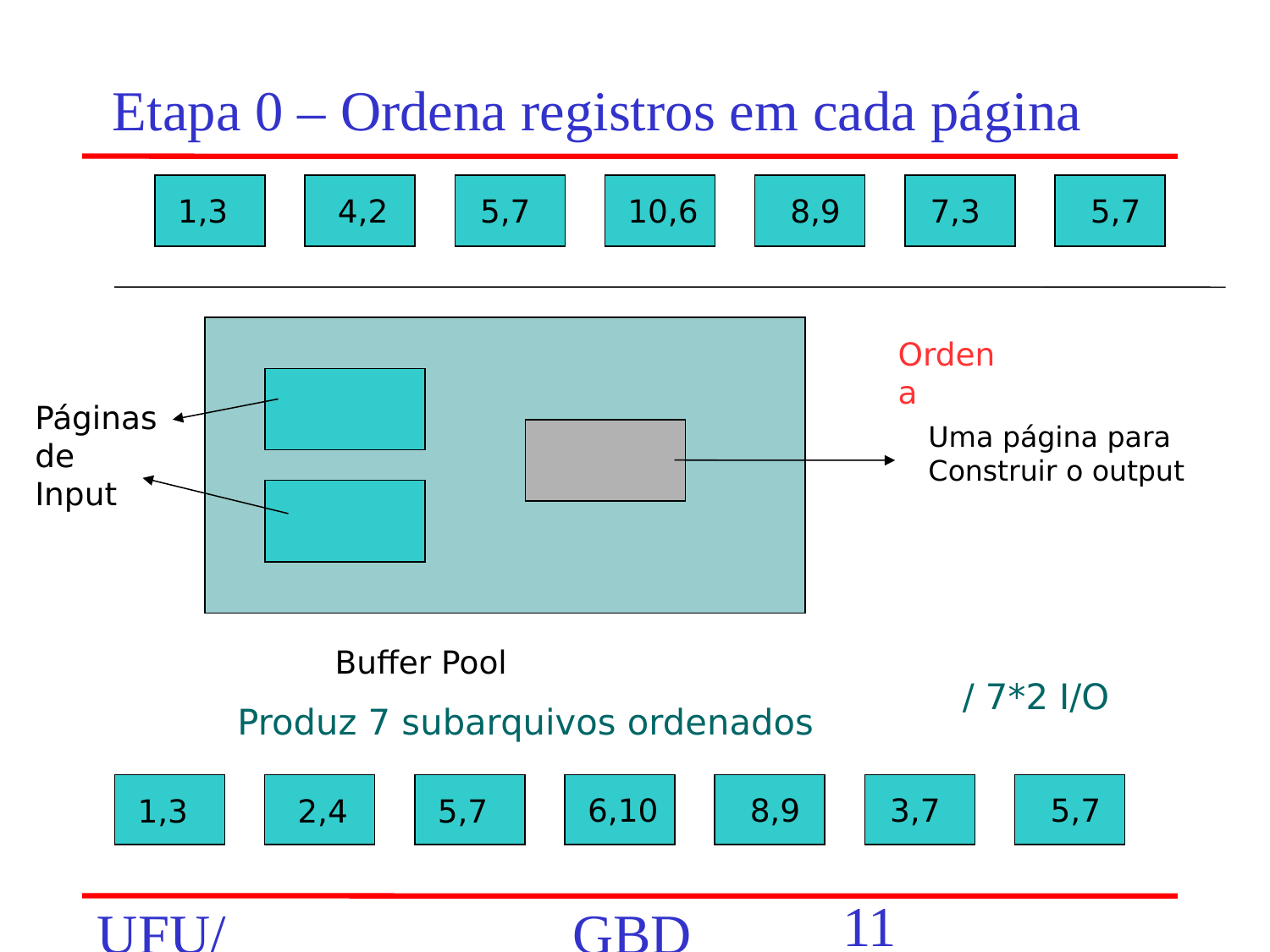

Etapa 0 – Ordena registros em cada página

5,7
10,6
8,9
7,3
5,7
1,3
1,3
4,2

Ordena

Páginas
de
Input
Uma página para
Construir o output

Buffer Pool
/ 7*2 I/O
Produz 7 subarquivos ordenados

6,10
8,9
3,7
5,7
1,3
2,4
5,7
11
UFU/FACOM/BCC
GBD